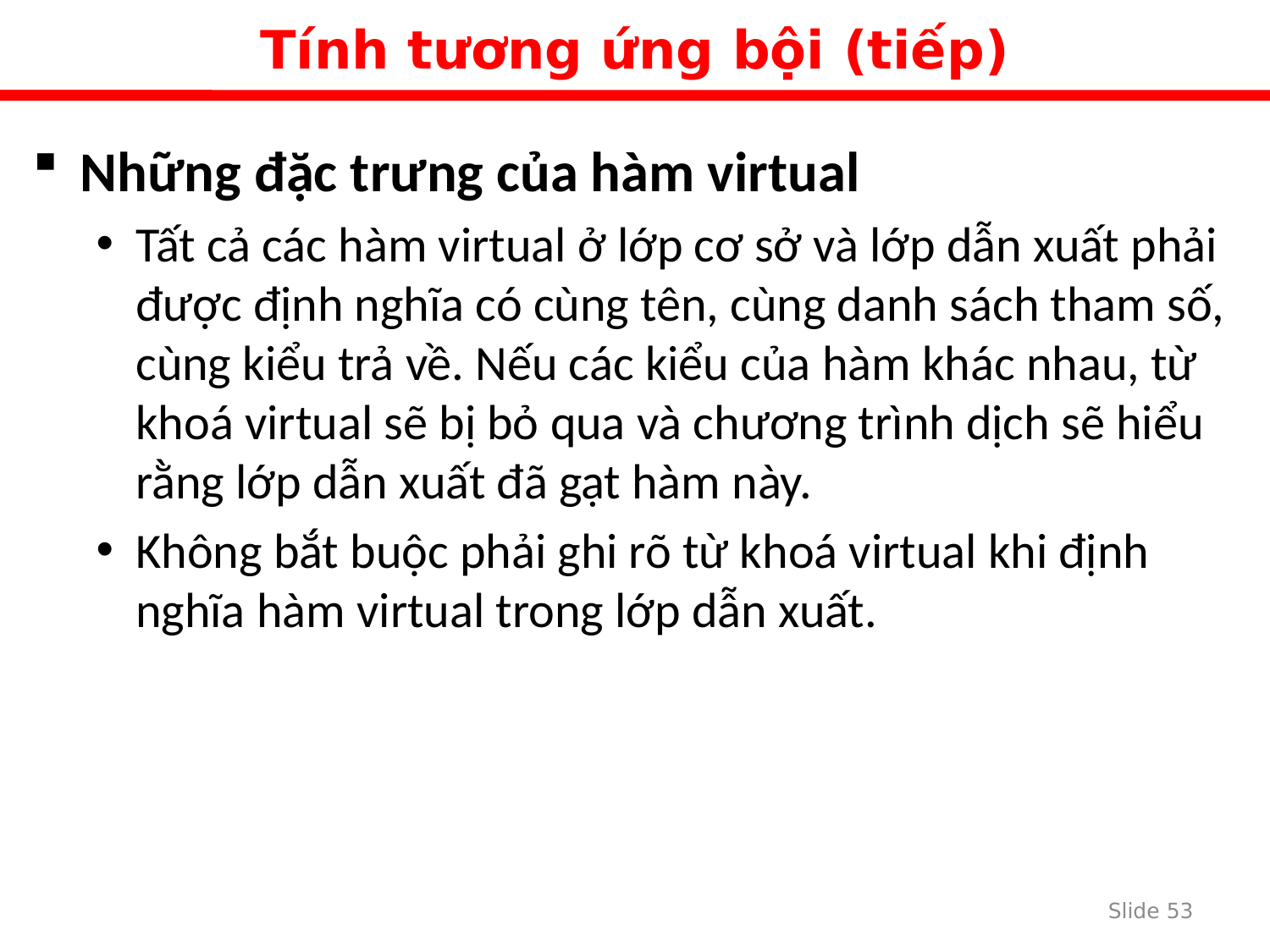

Tính tương ứng bội (tiếp)

Những đặc trưng của hàm virtual
Tất cả các hàm virtual ở lớp cơ sở và lớp dẫn xuất phải được định nghĩa có cùng tên, cùng danh sách tham số, cùng kiểu trả về. Nếu các kiểu của hàm khác nhau, từ khoá virtual sẽ bị bỏ qua và chương trình dịch sẽ hiểu rằng lớp dẫn xuất đã gạt hàm này.
Không bắt buộc phải ghi rõ từ khoá virtual khi định nghĩa hàm virtual trong lớp dẫn xuất.
Slide 53